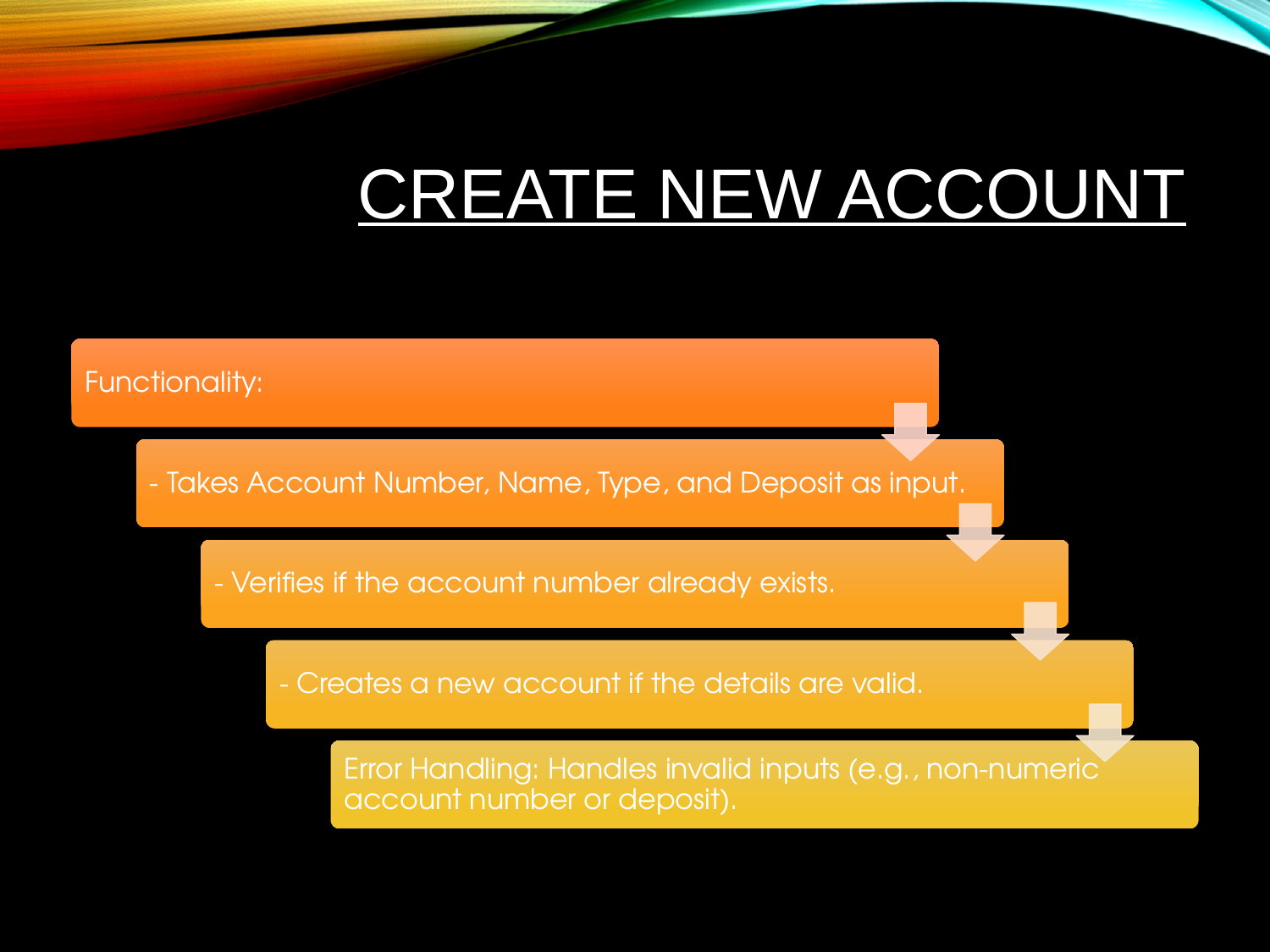

# Create New Account
Functionality:
- Takes Account Number, Name, Type, and Deposit as input.
- Verifies if the account number already exists.
- Creates a new account if the details are valid.
Error Handling: Handles invalid inputs (e.g., non-numeric account number or deposit).